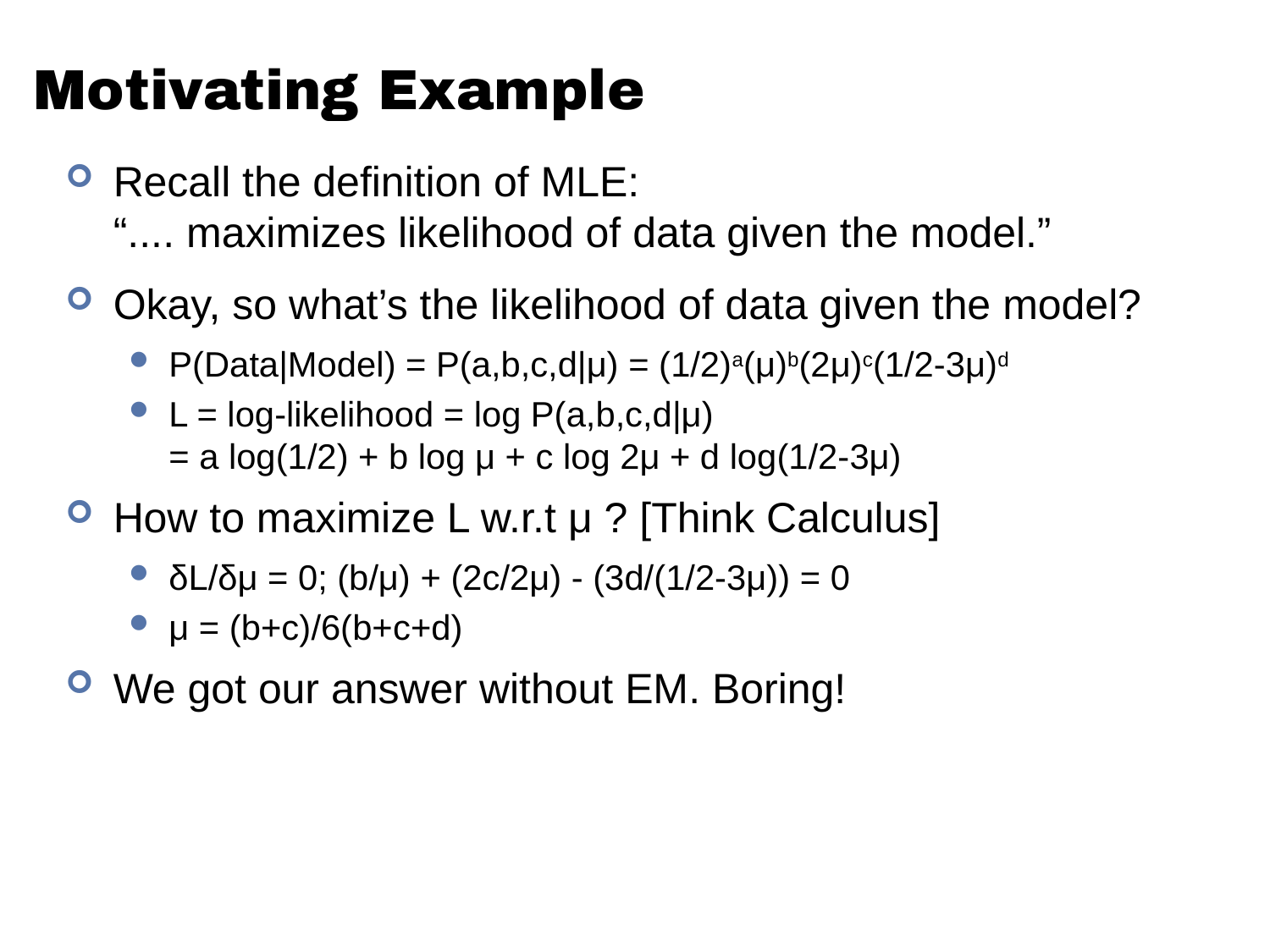

# Motivating Example
Recall the definition of MLE:
“.... maximizes likelihood of data given the model.”
Okay, so what’s the likelihood of data given the model?
P(Data|Model) = P(a,b,c,d|μ) = (1/2)a(μ)b(2μ)c(1/2-3μ)d
L = log-likelihood = log P(a,b,c,d|μ)
= a log(1/2) + b log μ + c log 2μ + d log(1/2-3μ)
How to maximize L w.r.t μ ? [Think Calculus]
δL/δμ = 0; (b/μ) + (2c/2μ) - (3d/(1/2-3μ)) = 0
μ = (b+c)/6(b+c+d)
We got our answer without EM. Boring!